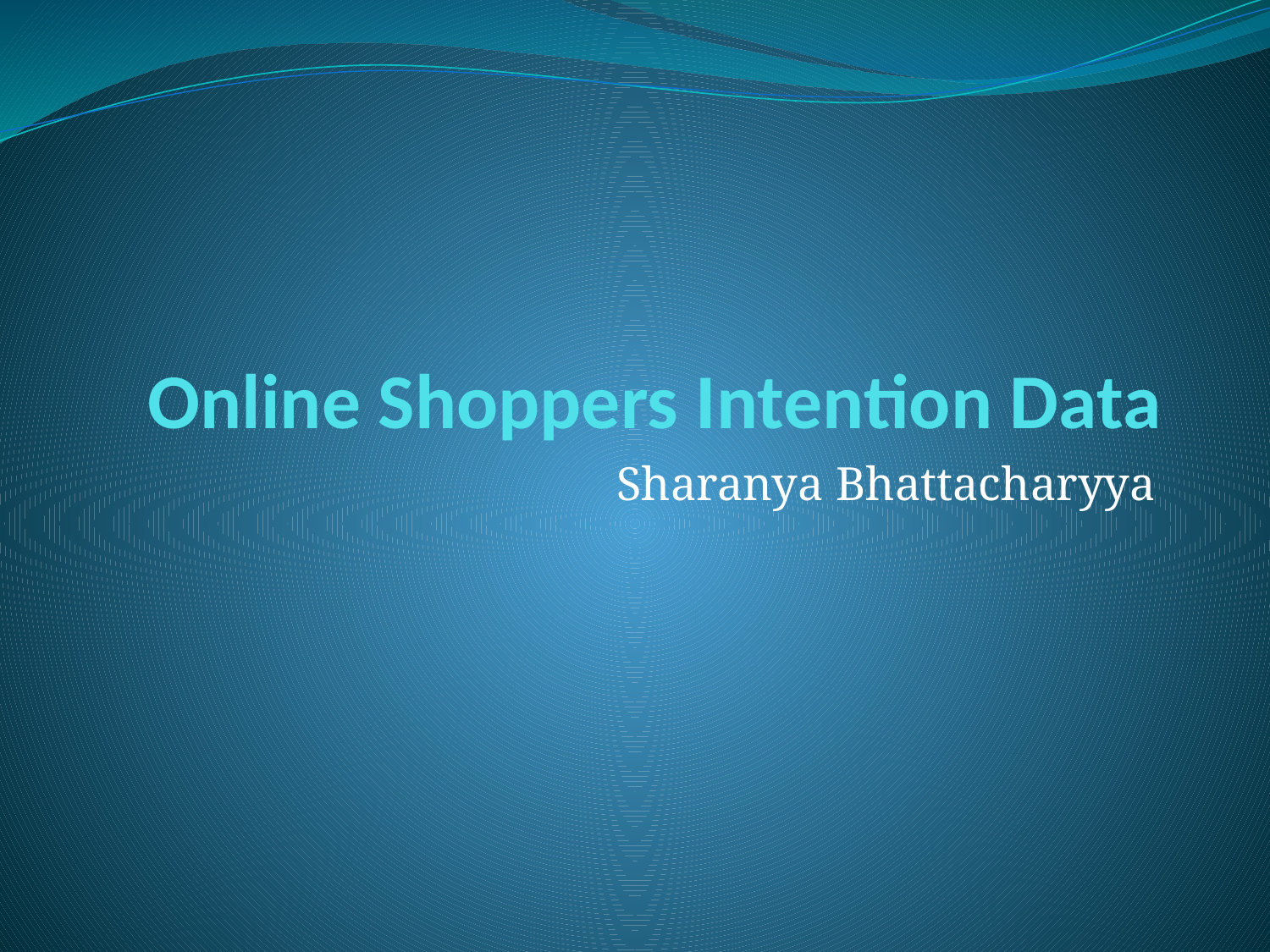

# Online Shoppers Intention Data
Sharanya Bhattacharyya